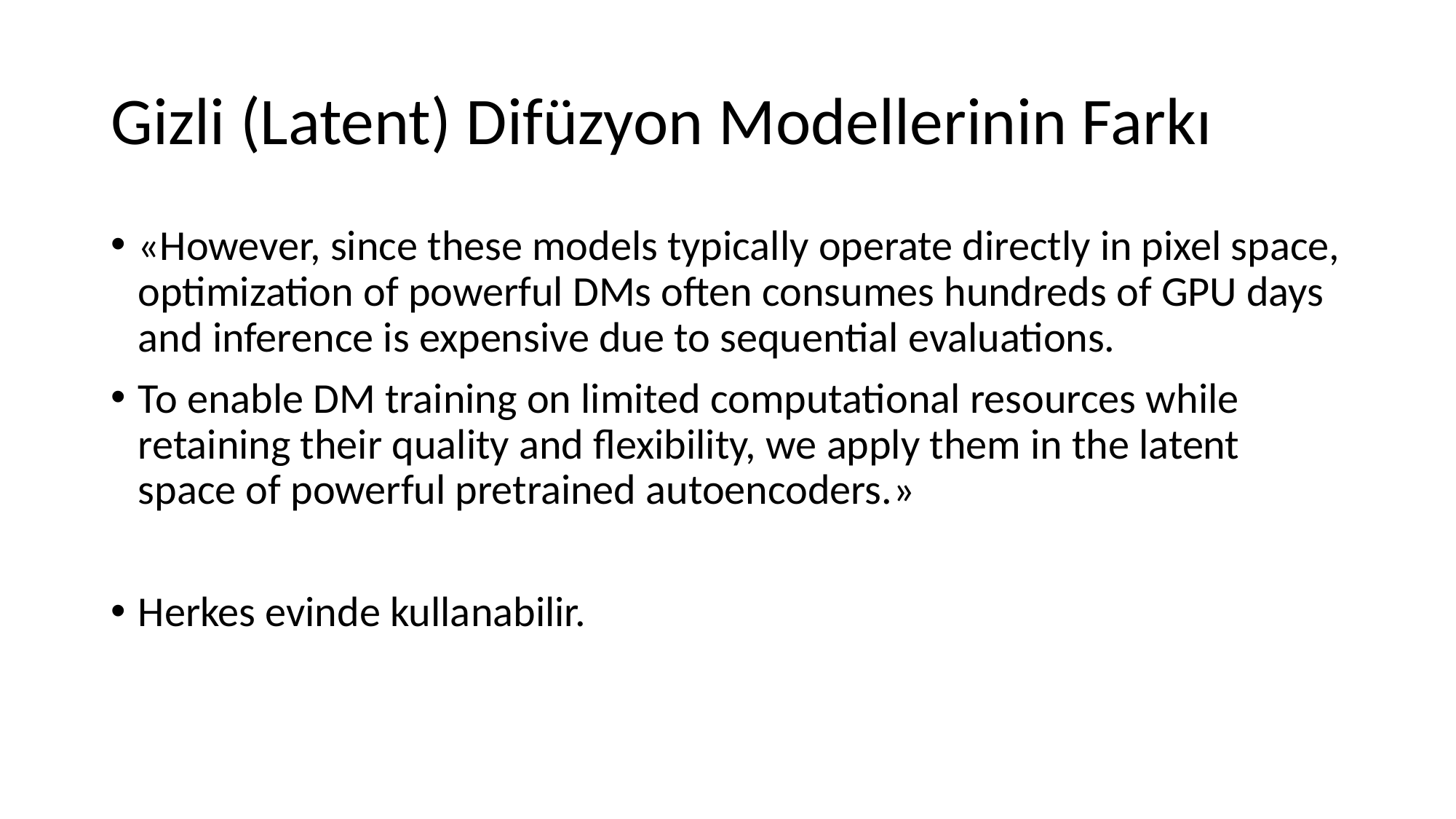

# Gizli (Latent) Difüzyon Modellerinin Farkı
«However, since these models typically operate directly in pixel space, optimization of powerful DMs often consumes hundreds of GPU days and inference is expensive due to sequential evaluations.
To enable DM training on limited computational resources while retaining their quality and flexibility, we apply them in the latent space of powerful pretrained autoencoders.»

Herkes evinde kullanabilir.